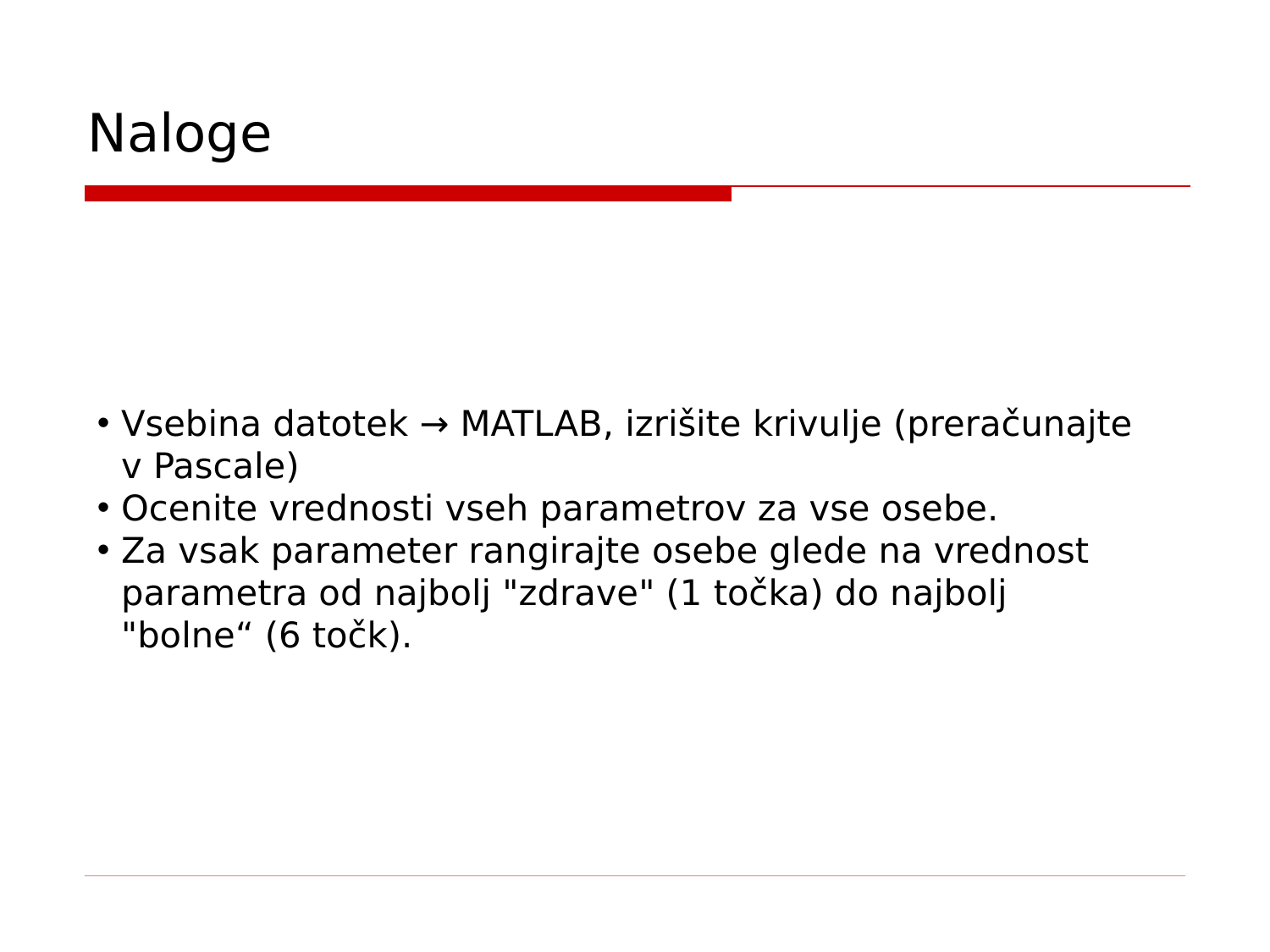

# Naloge
Vsebina datotek → MATLAB, izrišite krivulje (preračunajte v Pascale)
Ocenite vrednosti vseh parametrov za vse osebe.
Za vsak parameter rangirajte osebe glede na vrednost parametra od najbolj "zdrave" (1 točka) do najbolj "bolne“ (6 točk).